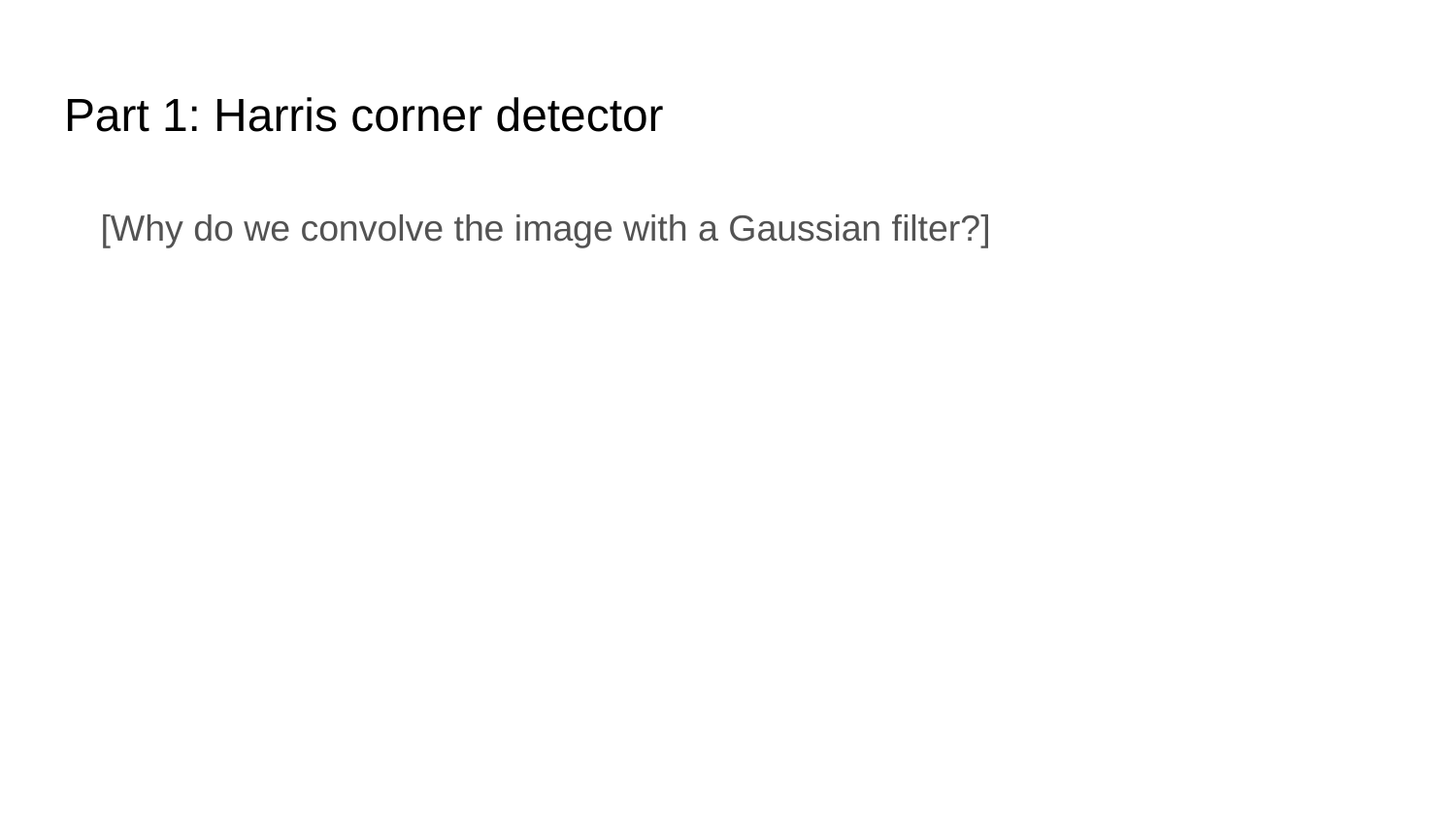

# Part 1: Harris corner detector
[Why do we convolve the image with a Gaussian filter?]